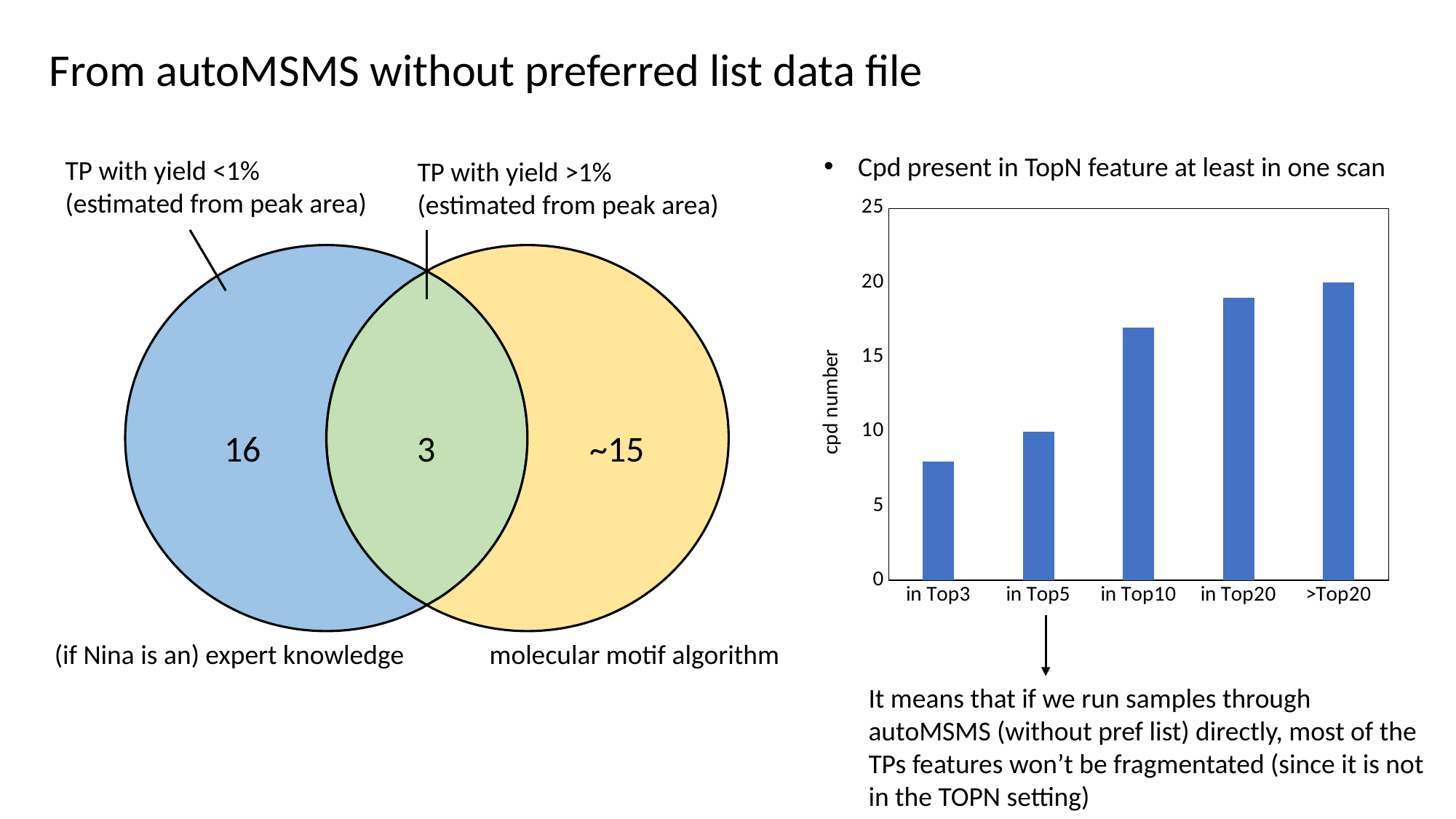

From autoMSMS without preferred list data file
Cpd present in TopN feature at least in one scan
TP with yield <1%
(estimated from peak area)
TP with yield >1%
(estimated from peak area)

### Chart

| Category |  |
|---|---|
| in Top3 | 8.0 |
| in Top5 | 10.0 |
| in Top10 | 17.0 |
| in Top20 | 19.0 |
| >Top20 | 20.0 |

3
~15
16
(if Nina is an) expert knowledge
molecular motif algorithm
It means that if we run samples through autoMSMS (without pref list) directly, most of the TPs features won’t be fragmentated (since it is not in the TOPN setting)